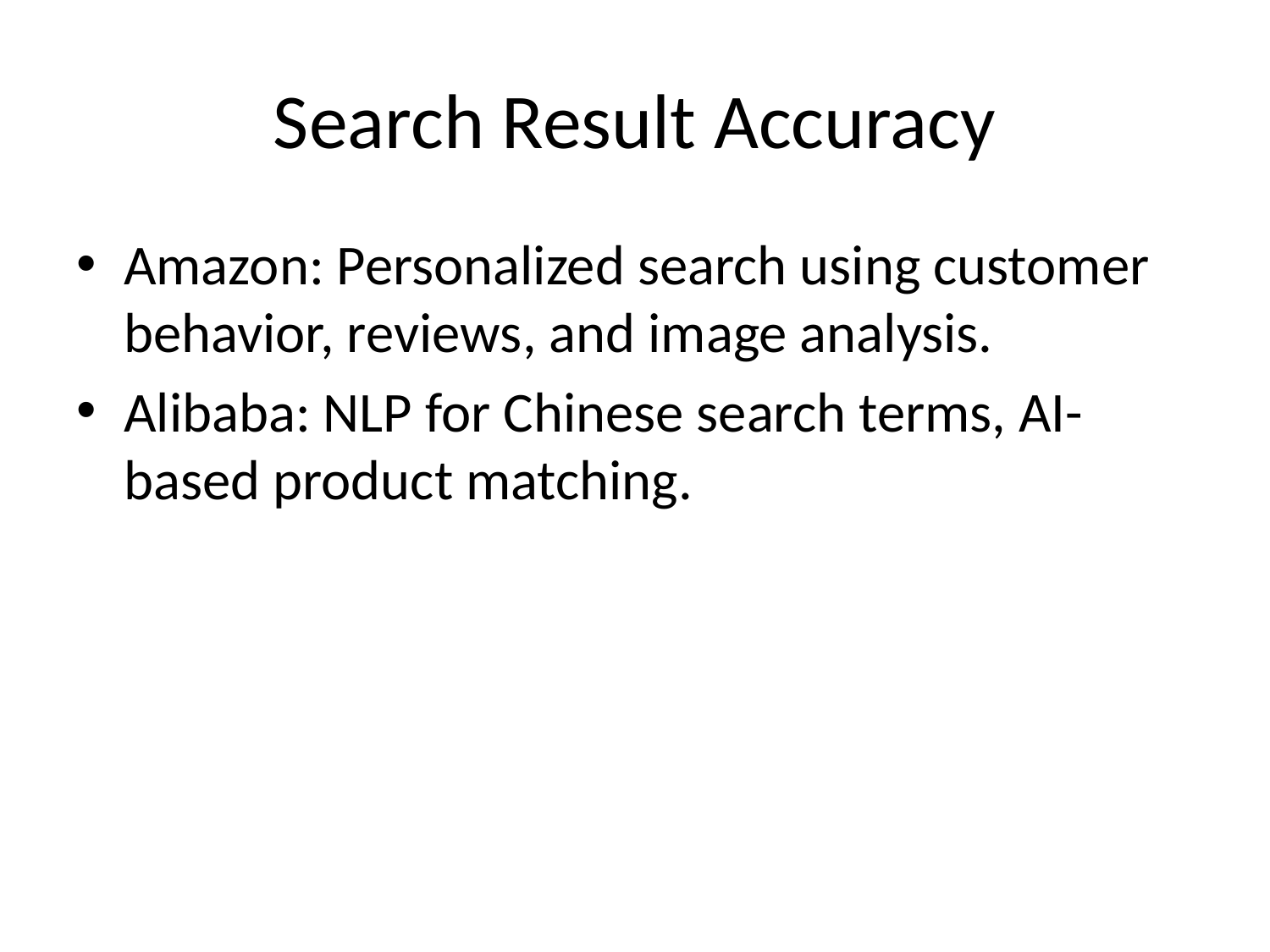

# Search Result Accuracy
Amazon: Personalized search using customer behavior, reviews, and image analysis.
Alibaba: NLP for Chinese search terms, AI-based product matching.